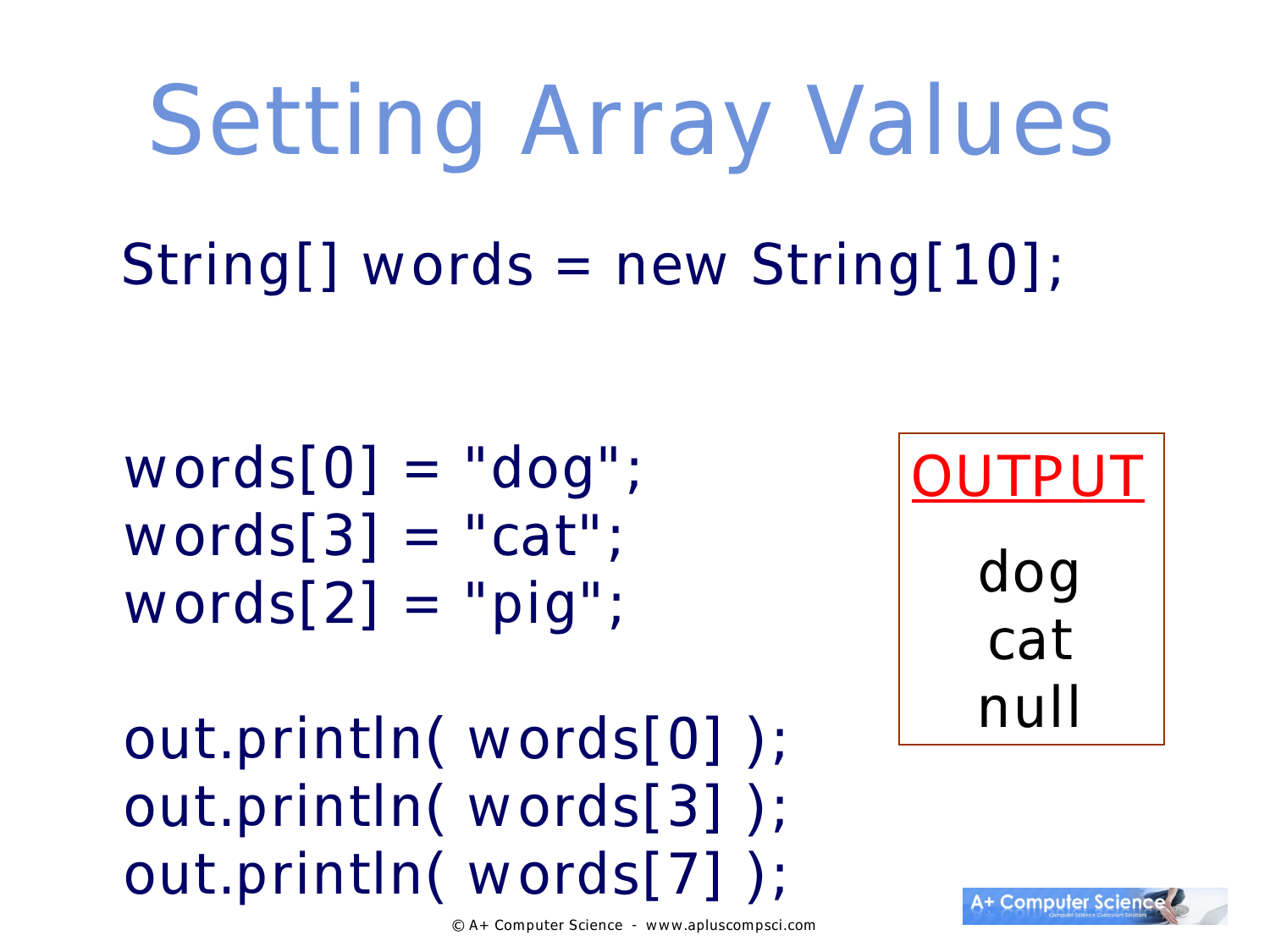

Setting Array Values
 String[] words = new String[10];

 words[0] = "dog";
 words[3] = "cat";
 words[2] = "pig";

 out.println( words[0] );
 out.println( words[3] );
 out.println( words[7] );

OUTPUT
dog
cat
null

© A+ Computer Science  -  www.apluscompsci.com